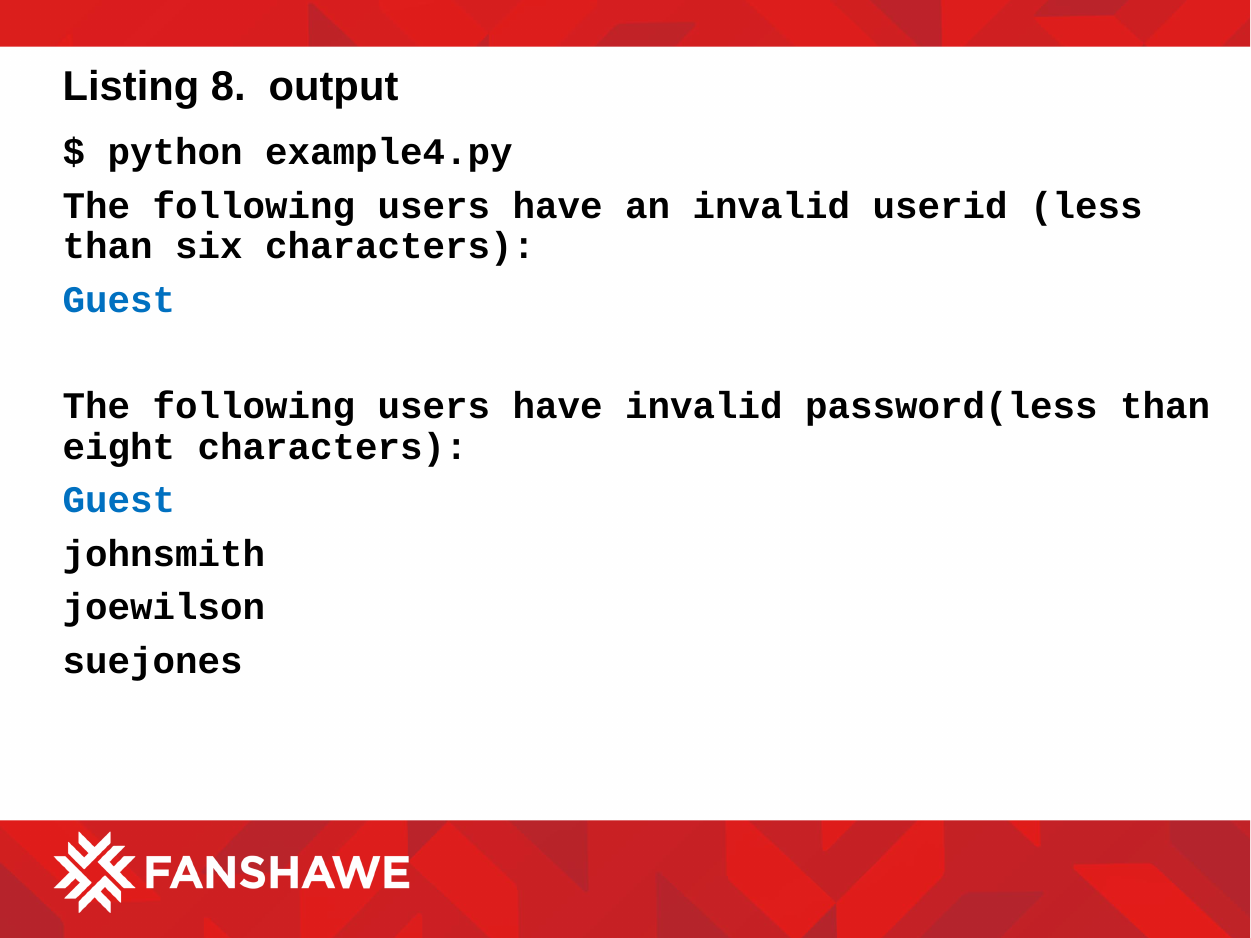

# Listing 8.  output
$ python example4.py
The following users have an invalid userid (less than six characters):
Guest

The following users have invalid password(less than eight characters):
Guest
johnsmith
joewilson
suejones